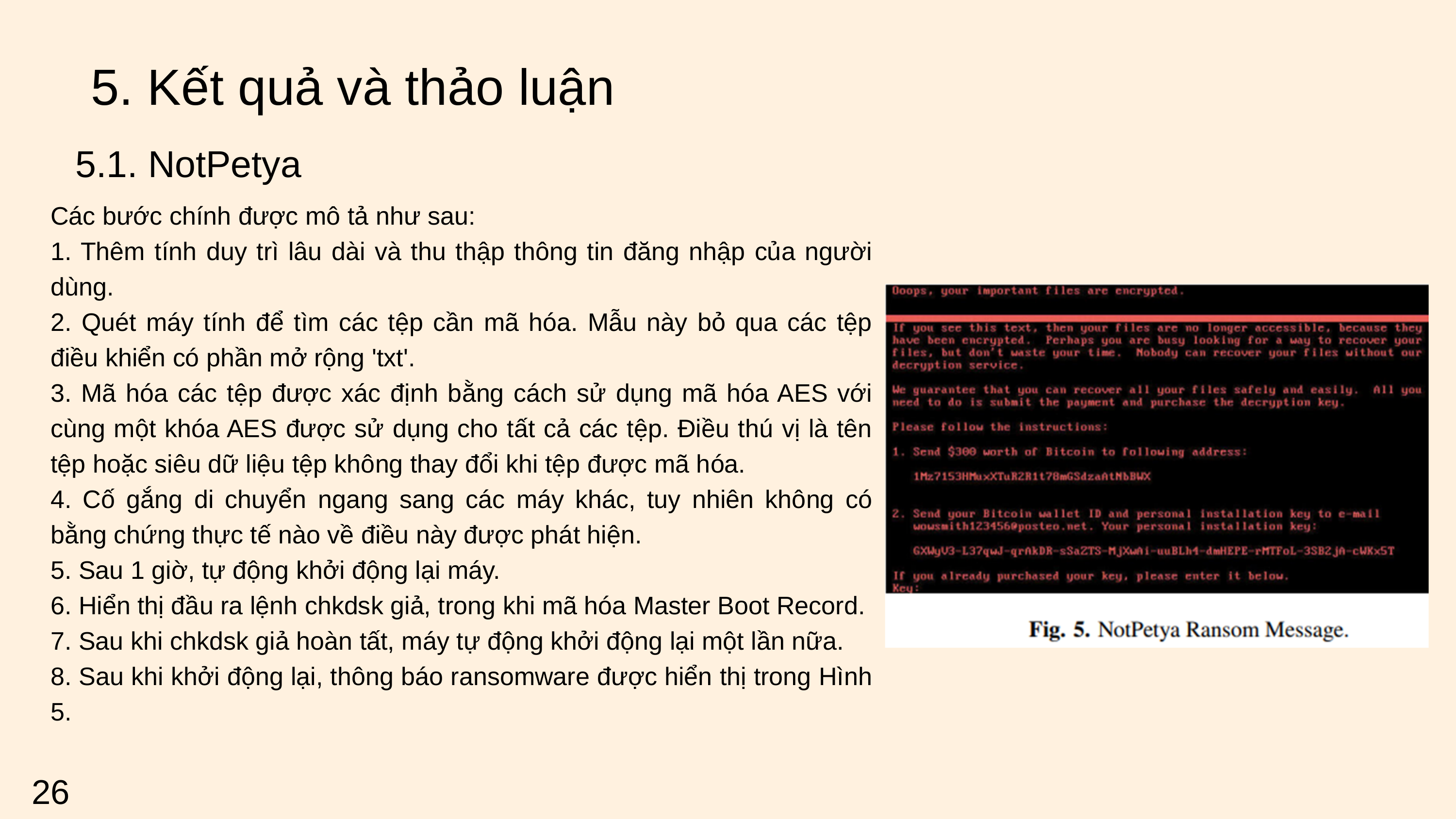

5. Kết quả và thảo luận

5.1. NotPetya
Các bước chính được mô tả như sau:
1. Thêm tính duy trì lâu dài và thu thập thông tin đăng nhập của người dùng.
2. Quét máy tính để tìm các tệp cần mã hóa. Mẫu này bỏ qua các tệp điều khiển có phần mở rộng 'txt'.
3. Mã hóa các tệp được xác định bằng cách sử dụng mã hóa AES với cùng một khóa AES được sử dụng cho tất cả các tệp. Điều thú vị là tên tệp hoặc siêu dữ liệu tệp không thay đổi khi tệp được mã hóa.
4. Cố gắng di chuyển ngang sang các máy khác, tuy nhiên không có bằng chứng thực tế nào về điều này được phát hiện.
5. Sau 1 giờ, tự động khởi động lại máy.
6. Hiển thị đầu ra lệnh chkdsk giả, trong khi mã hóa Master Boot Record.
7. Sau khi chkdsk giả hoàn tất, máy tự động khởi động lại một lần nữa.
8. Sau khi khởi động lại, thông báo ransomware được hiển thị trong Hình 5.

26